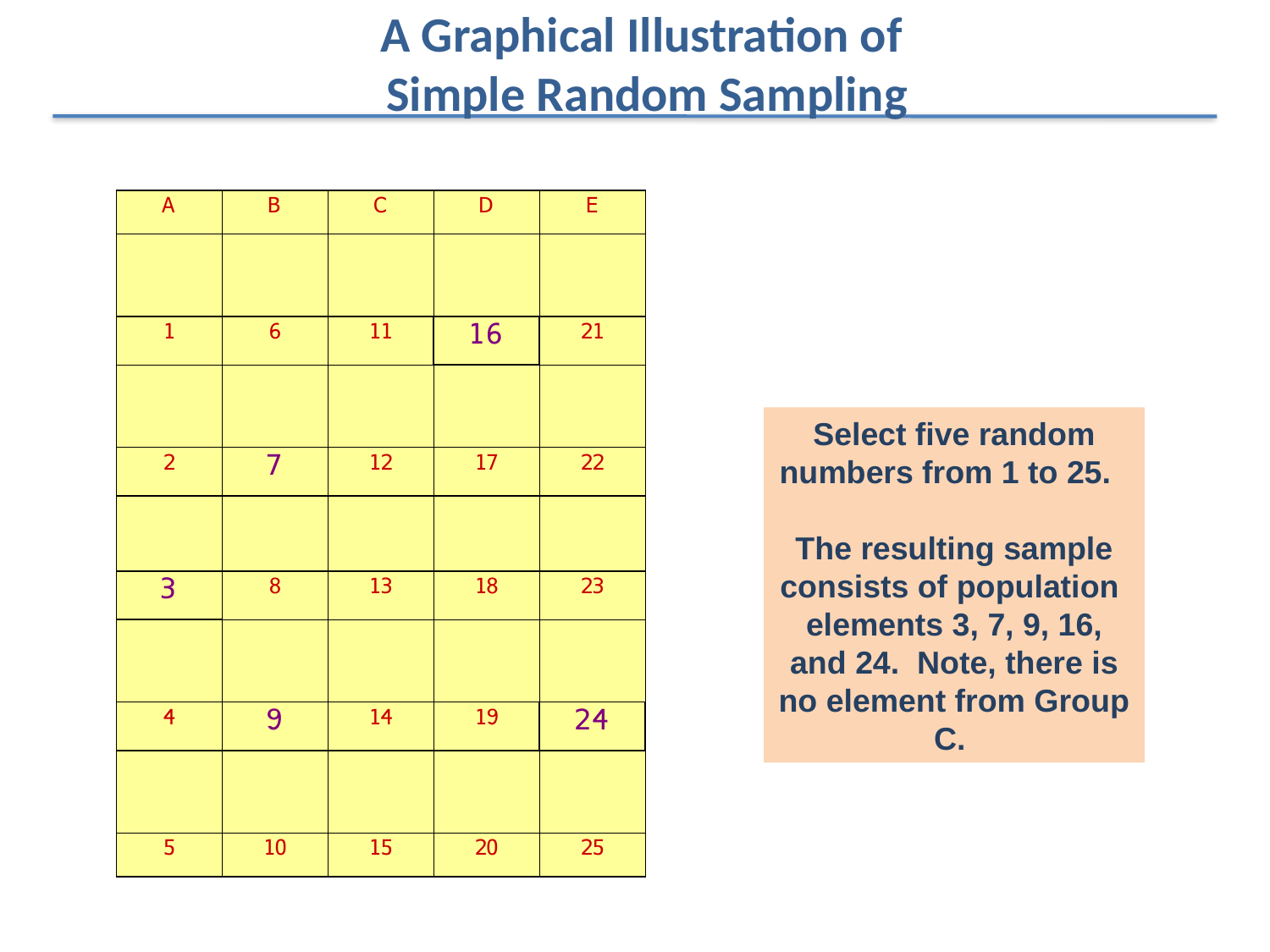

# A Graphical Illustration of Simple Random Sampling
| A | B | C | D | E |
| --- | --- | --- | --- | --- |
|  |  |  |  |  |
| 1 | 6 | 11 | 16 | 21 |
|  |  |  |  |  |
| 2 | 7 | 12 | 17 | 22 |
|  |  |  |  |  |
| 3 | 8 | 13 | 18 | 23 |
|  |  |  |  |  |
| 4 | 9 | 14 | 19 | 24 |
|  |  |  |  |  |
| 5 | 10 | 15 | 20 | 25 |
Select five random numbers from 1 to 25.

The resulting sample consists of population  elements 3, 7, 9, 16, and 24.  Note, there is no element from Group C.